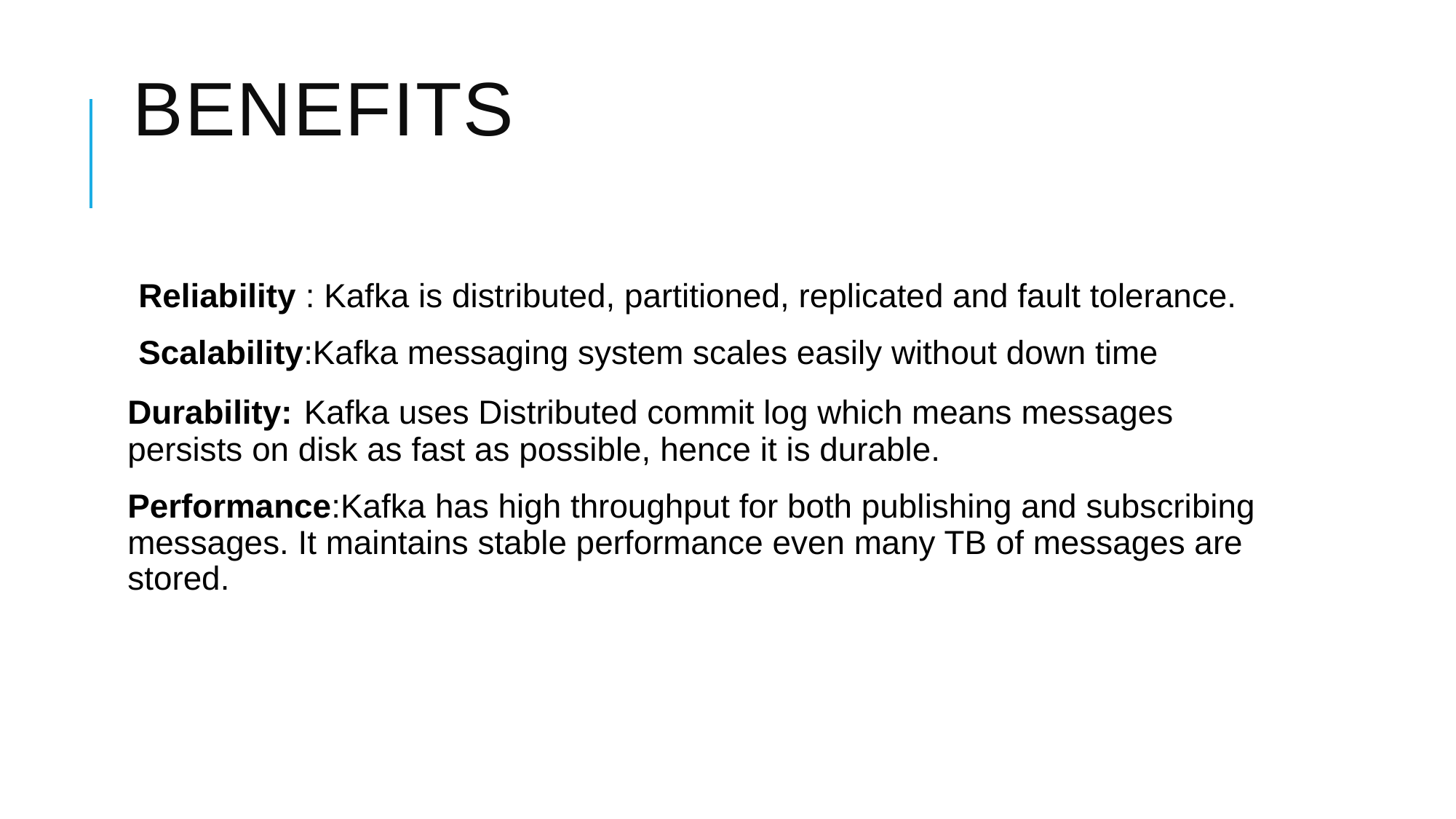

# Benefits
Reliability : Kafka is distributed, partitioned, replicated and fault tolerance.
Scalability:Kafka messaging system scales easily without down time
Durability: Kafka uses Distributed commit log which means messages persists on disk as fast as possible, hence it is durable.
Performance:Kafka has high throughput for both publishing and subscribing messages. It maintains stable performance even many TB of messages are stored.